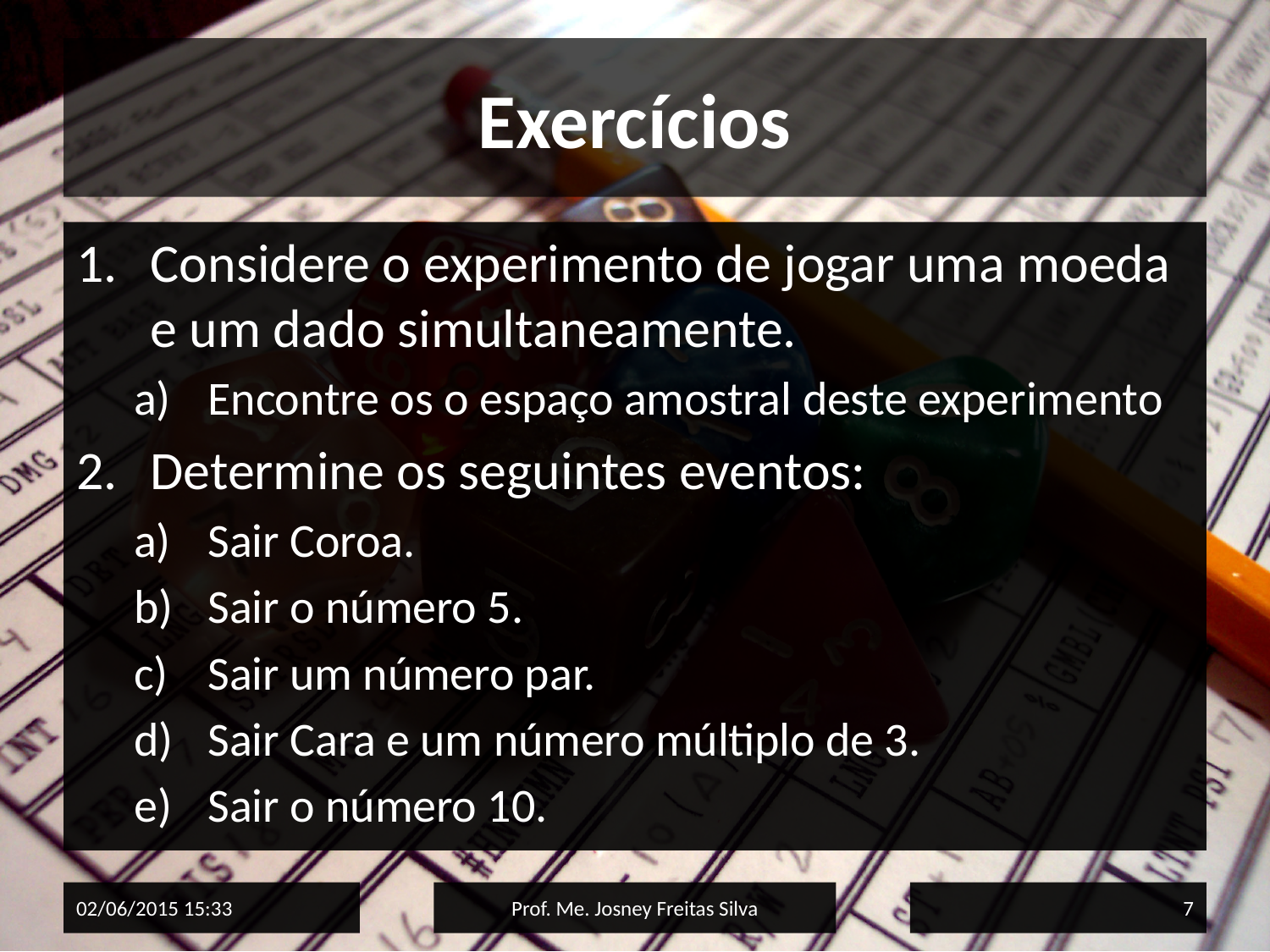

# Exercícios
Considere o experimento de jogar uma moeda e um dado simultaneamente.
Encontre os o espaço amostral deste experimento
Determine os seguintes eventos:
Sair Coroa.
Sair o número 5.
Sair um número par.
Sair Cara e um número múltiplo de 3.
Sair o número 10.

02/06/2015 15:33
Prof. Me. Josney Freitas Silva
7